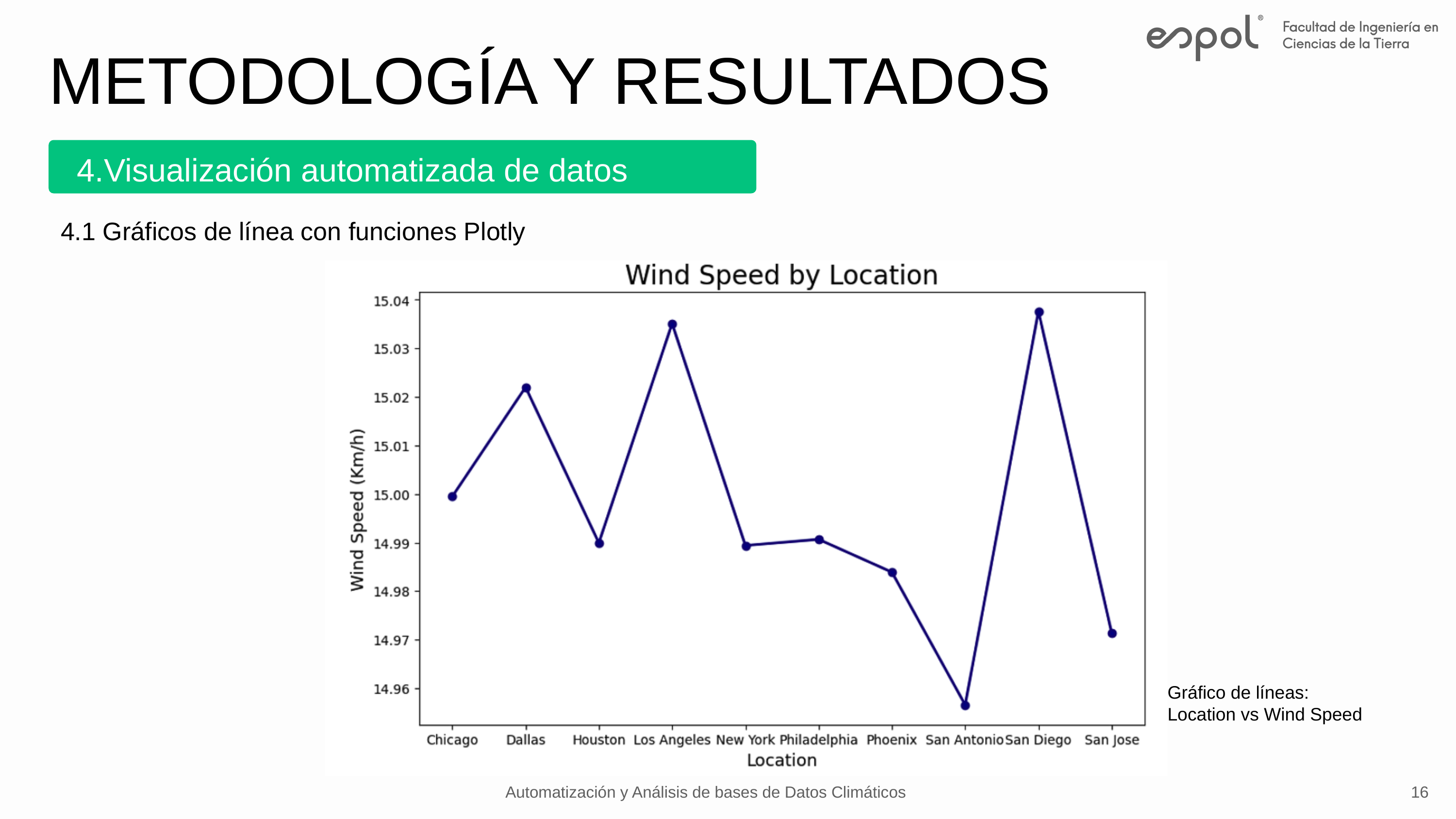

METODOLOGÍA Y RESULTADOS

4.Visualización automatizada de datos
4.1 Gráficos de línea con funciones Plotly

Gráfico de líneas:
Location vs Wind Speed
Automatización y Análisis de bases de Datos Climáticos
16